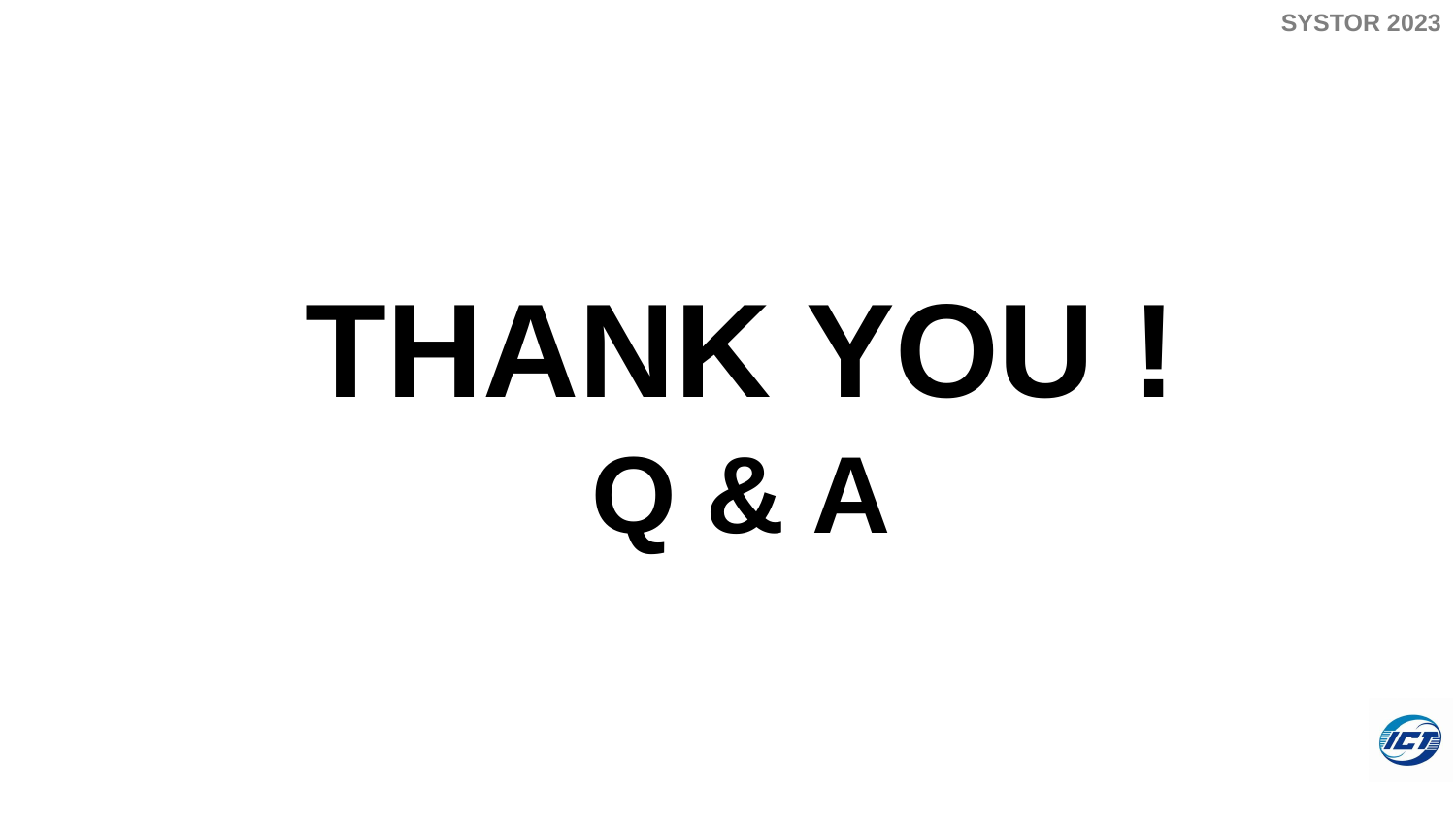

# THANK YOU ! Q & A
51